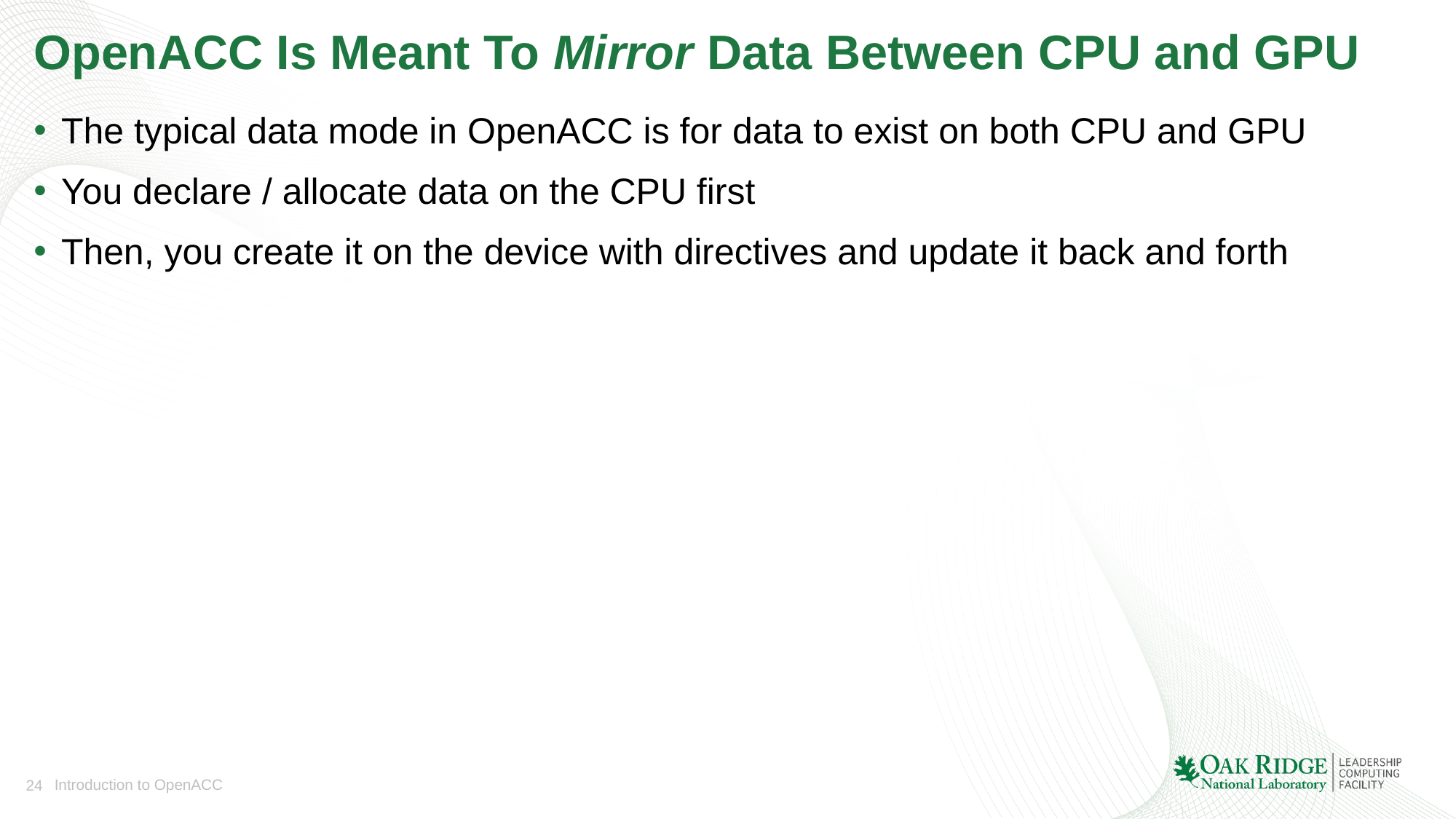

# OpenACC Is Meant To Mirror Data Between CPU and GPU
The typical data mode in OpenACC is for data to exist on both CPU and GPU
You declare / allocate data on the CPU first
Then, you create it on the device with directives and update it back and forth